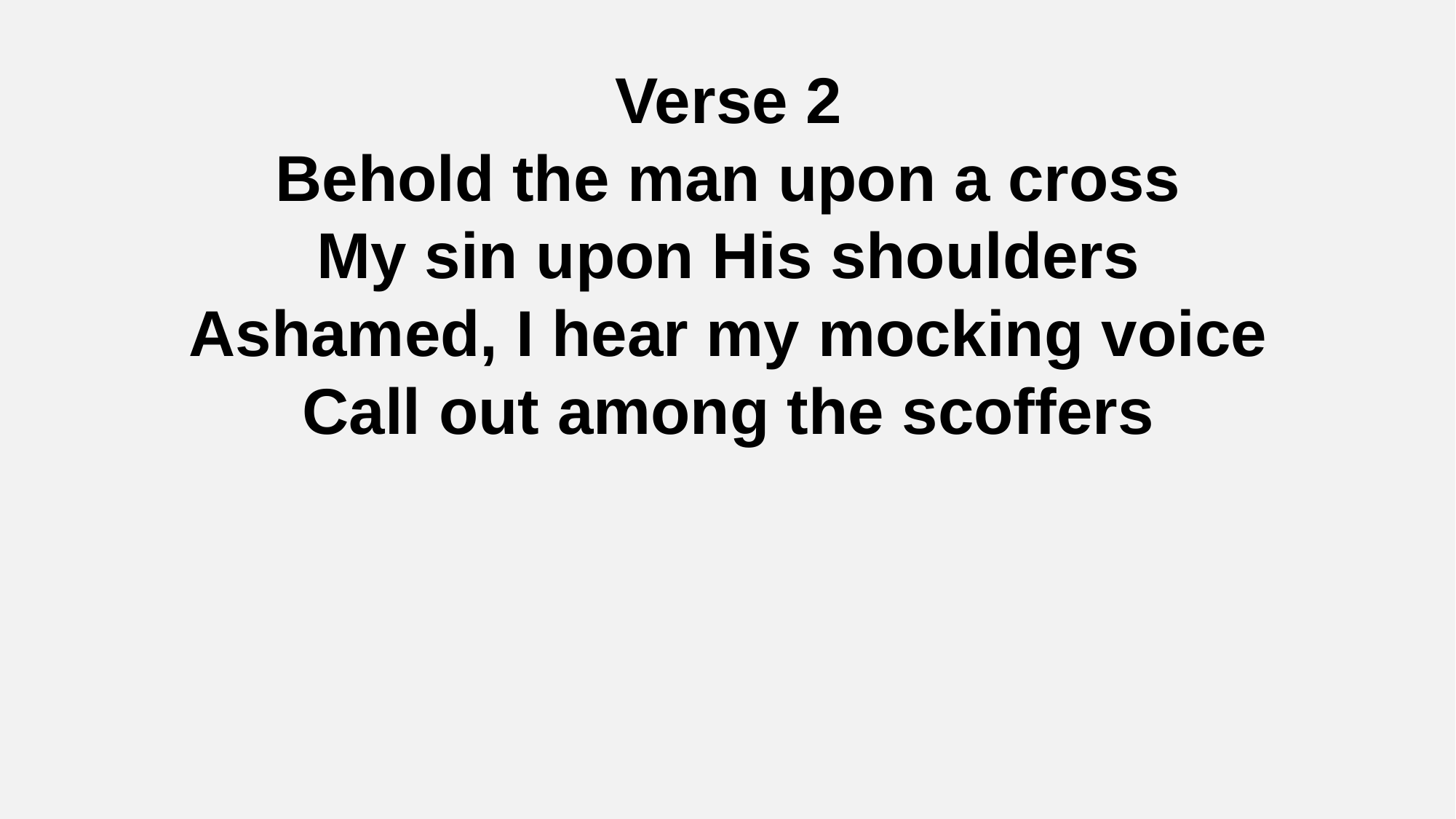

Verse 2
Behold the man upon a cross
My sin upon His shoulders
Ashamed, I hear my mocking voice
Call out among the scoffers